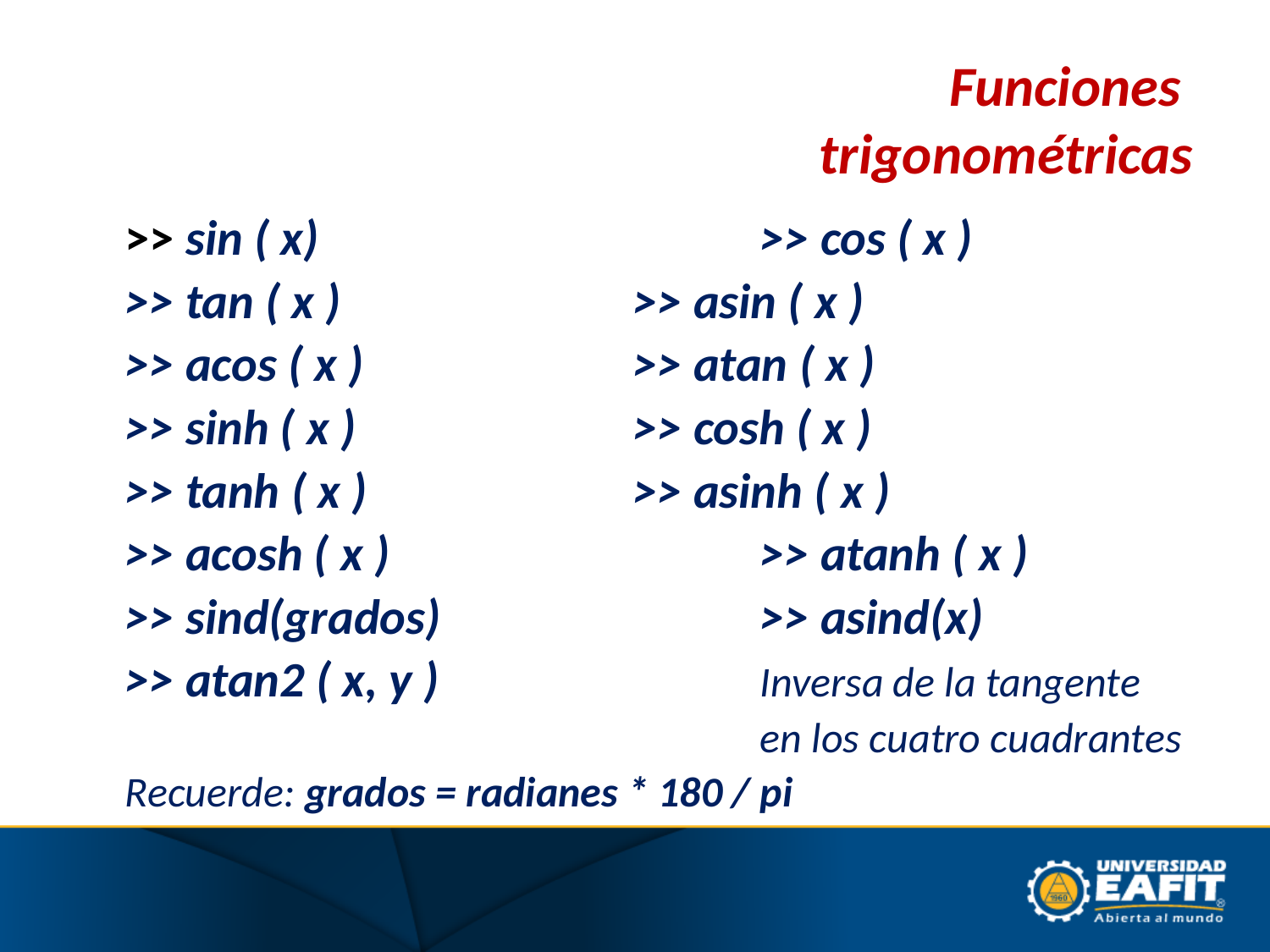

# Funciones trigonométricas
	>> sin ( x)	    			>> cos ( x )
	>> tan ( x )			>> asin ( x )
	>> acos ( x )			>> atan ( x )
	>> sinh ( x )			>> cosh ( x )
	>> tanh ( x )			>> asinh ( x )
	>> acosh ( x )			>> atanh ( x )
	>> sind(grados)			>> asind(x)
	>> atan2 ( x, y ) 			Inversa de la tangente
						en los cuatro cuadrantes
	Recuerde: grados = radianes * 180 / pi